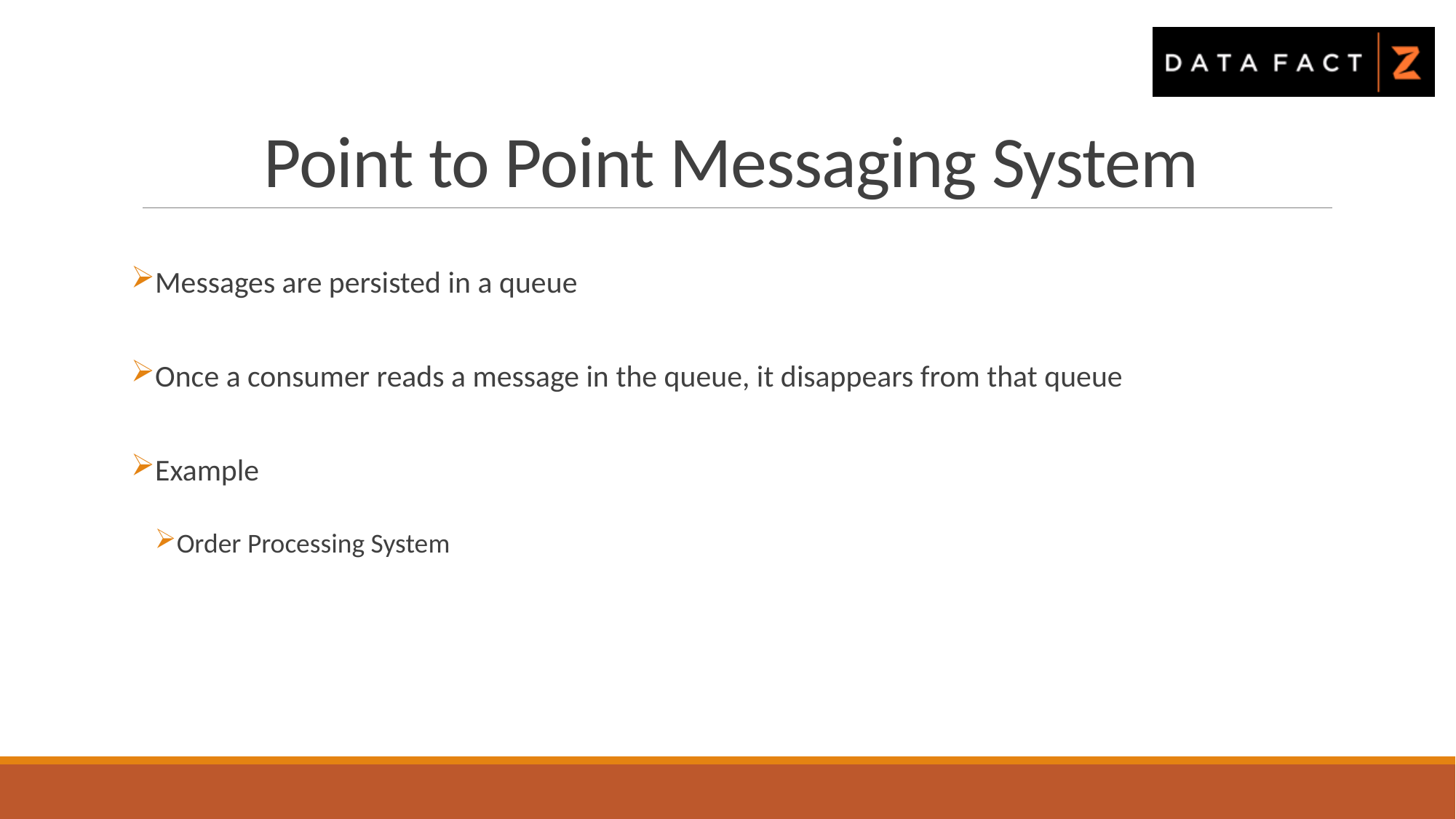

# Point to Point Messaging System
Messages are persisted in a queue
Once a consumer reads a message in the queue, it disappears from that queue
Example
Order Processing System